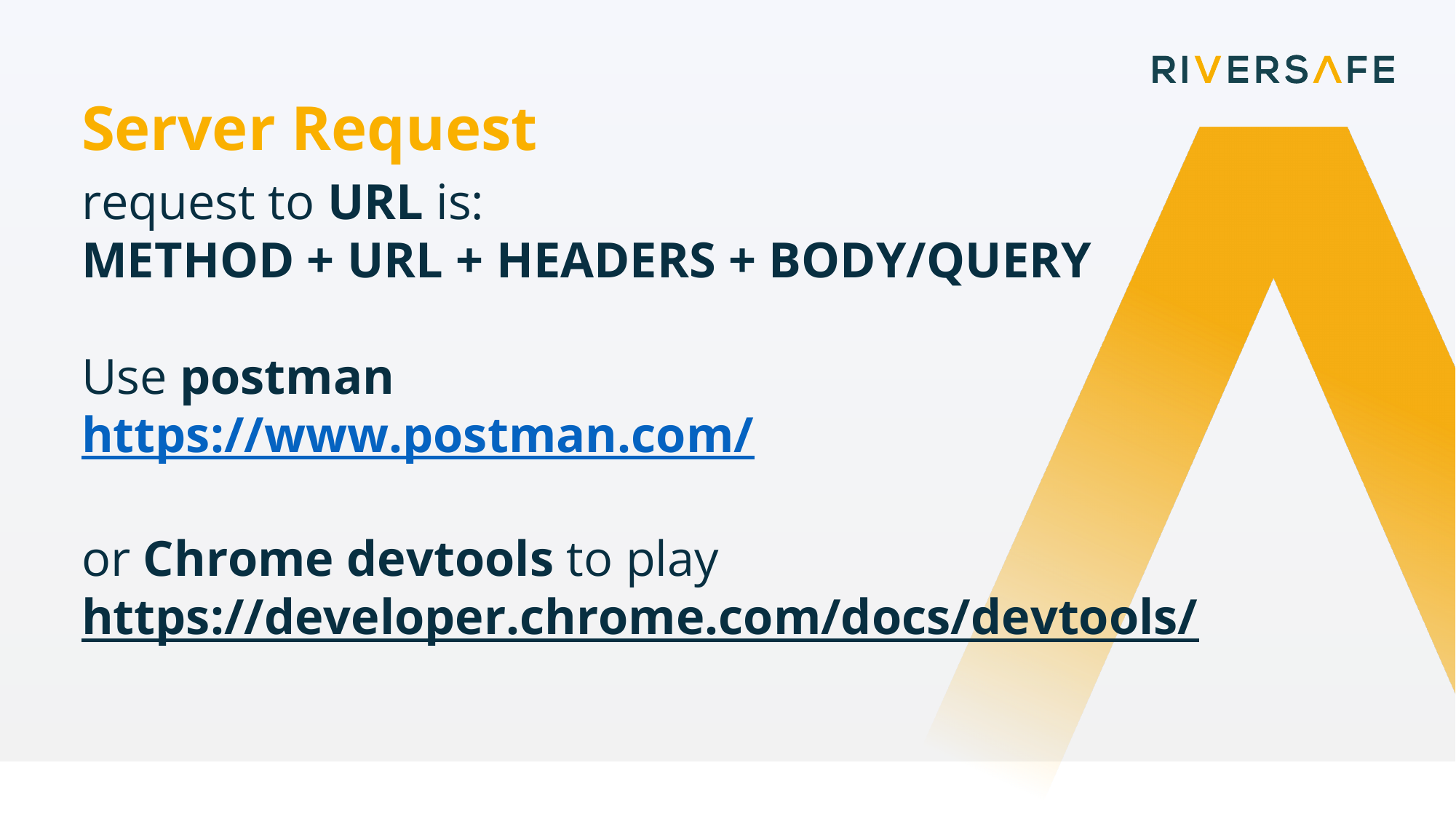

Server Request
request to URL is:
METHOD + URL + HEADERS + BODY/QUERY

Use postman
https://www.postman.com/
or Chrome devtools to play
https://developer.chrome.com/docs/devtools/